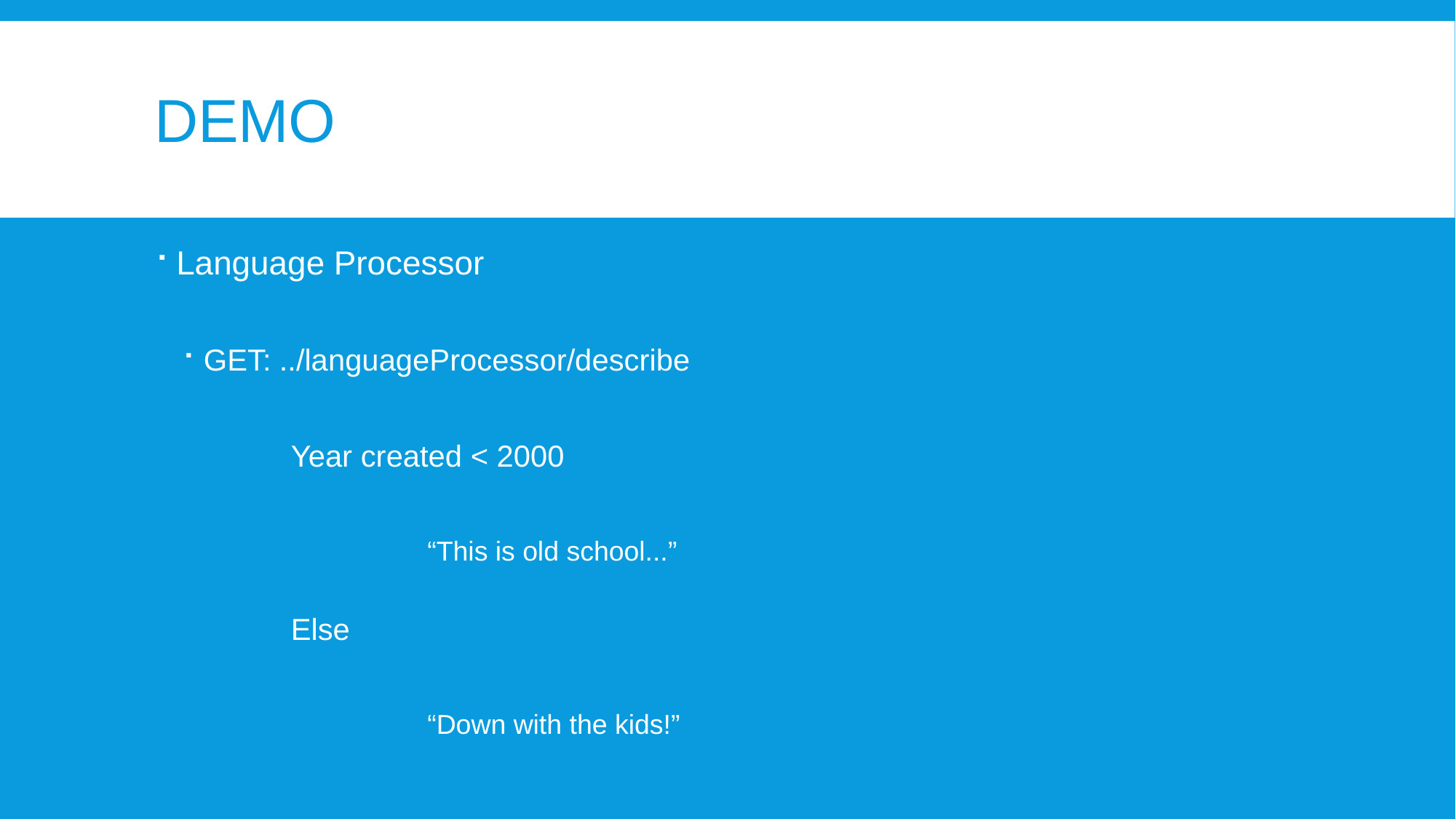

# demo
Language Processor

GET: ../languageProcessor/describe

	Year created < 2000

		“This is old school...”

	Else

		“Down with the kids!”